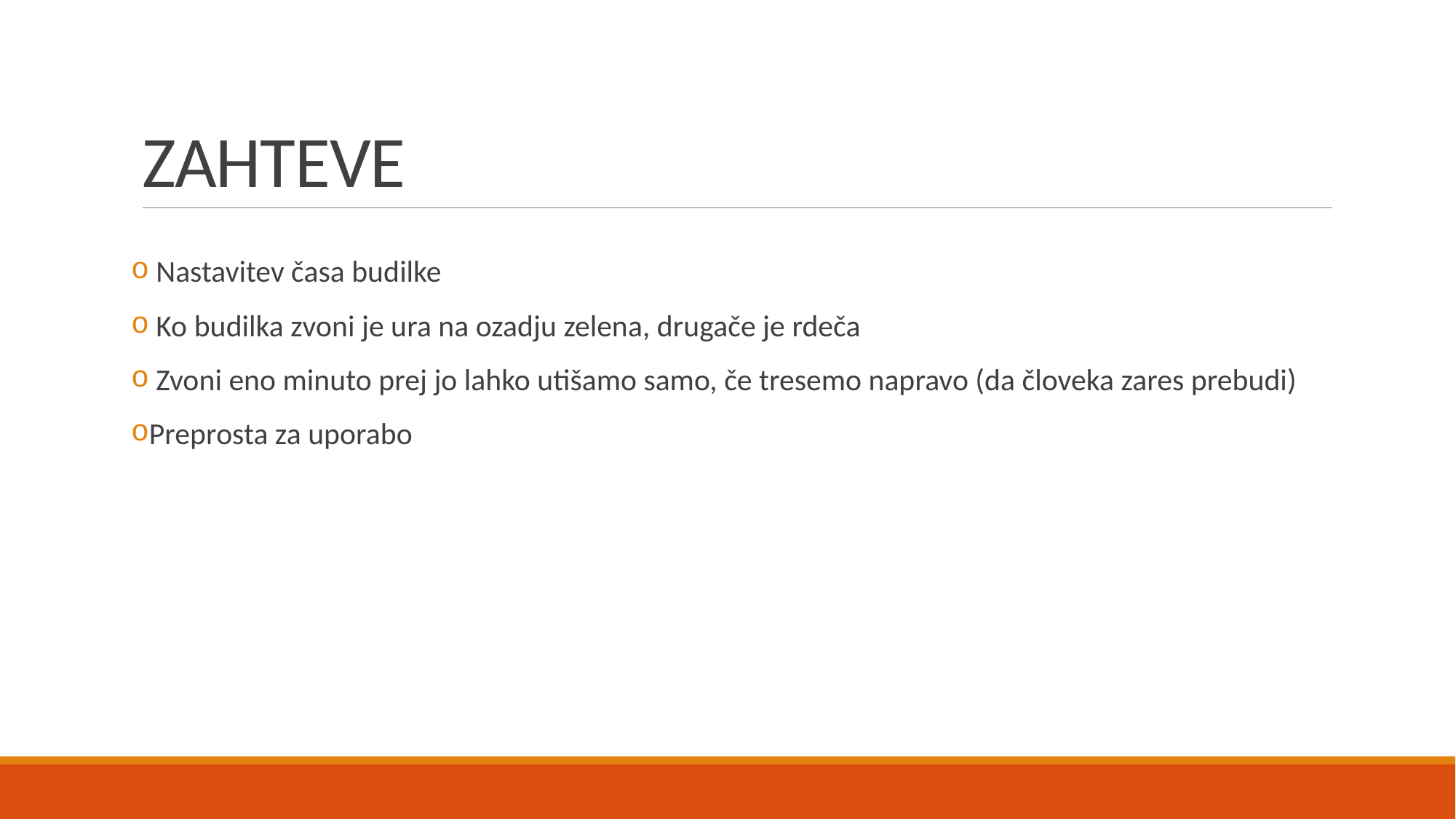

# ZAHTEVE
 Nastavitev časa budilke
 Ko budilka zvoni je ura na ozadju zelena, drugače je rdeča
 Zvoni eno minuto prej jo lahko utišamo samo, če tresemo napravo (da človeka zares prebudi)
Preprosta za uporabo